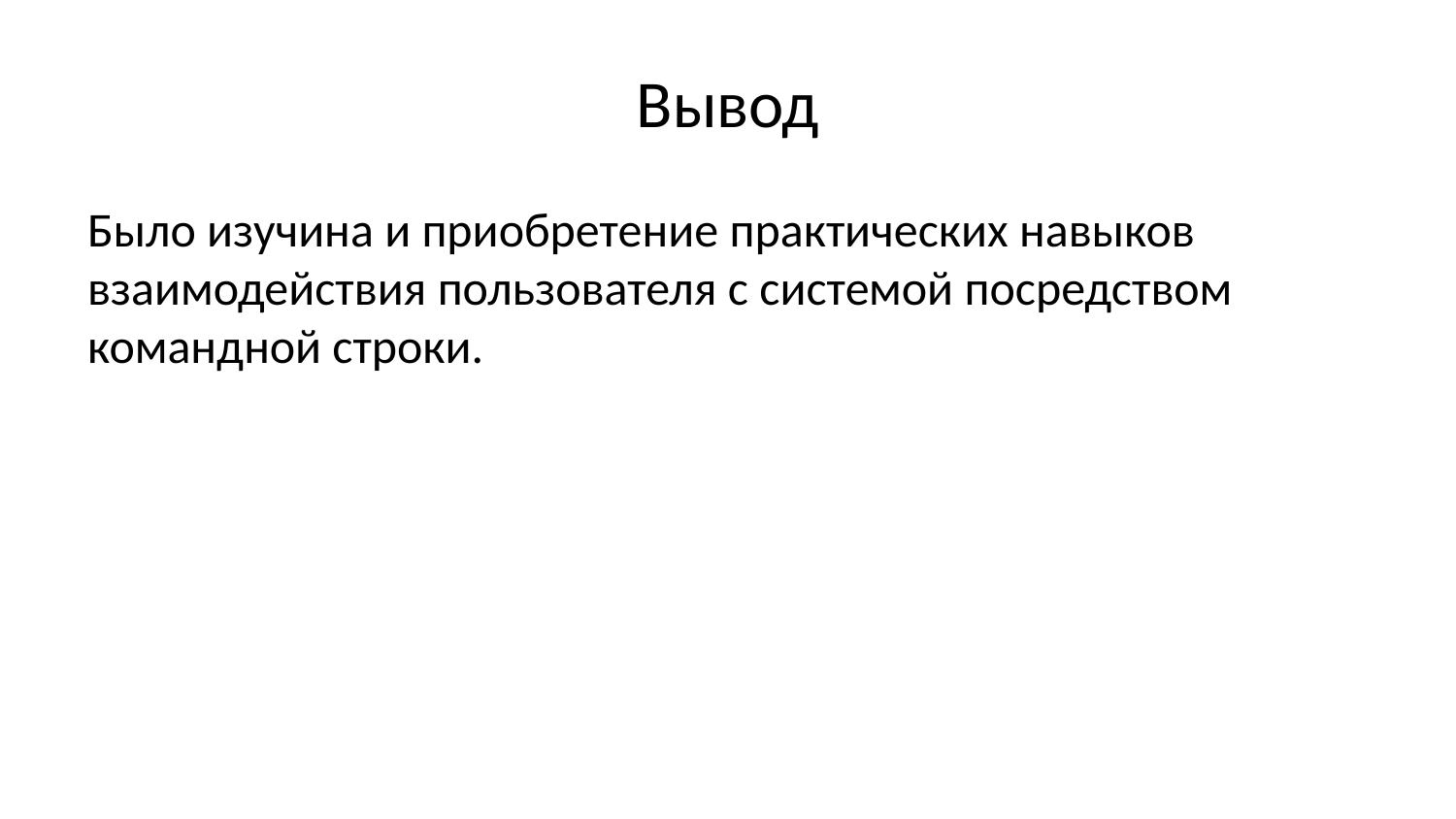

# Вывод
Было изучина и приобретение практических навыков взаимодействия пользователя с системой посредством командной строки.